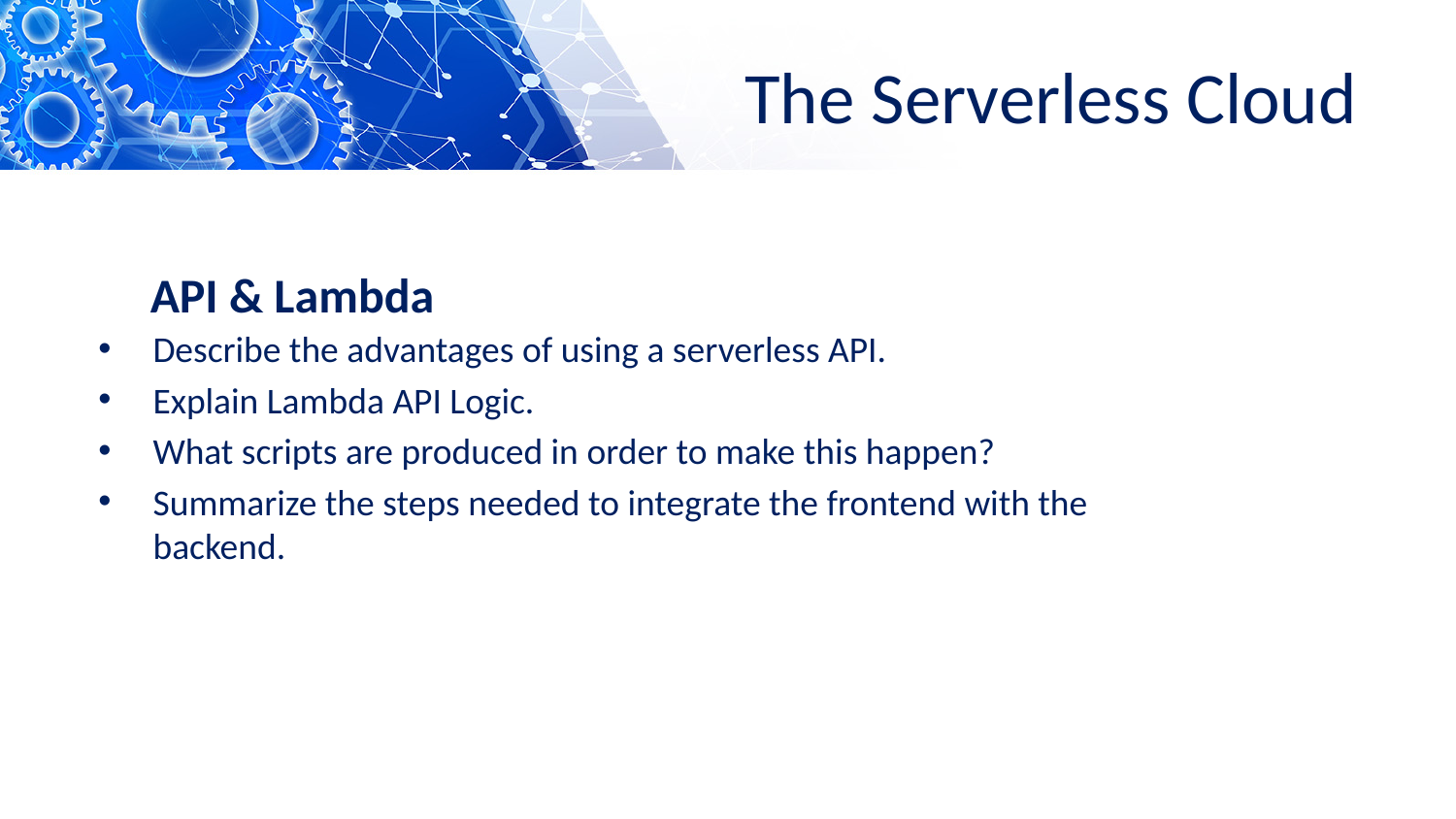

# The Serverless Cloud
API & Lambda
Describe the advantages of using a serverless API.
Explain Lambda API Logic.
What scripts are produced in order to make this happen?
Summarize the steps needed to integrate the frontend with the backend.